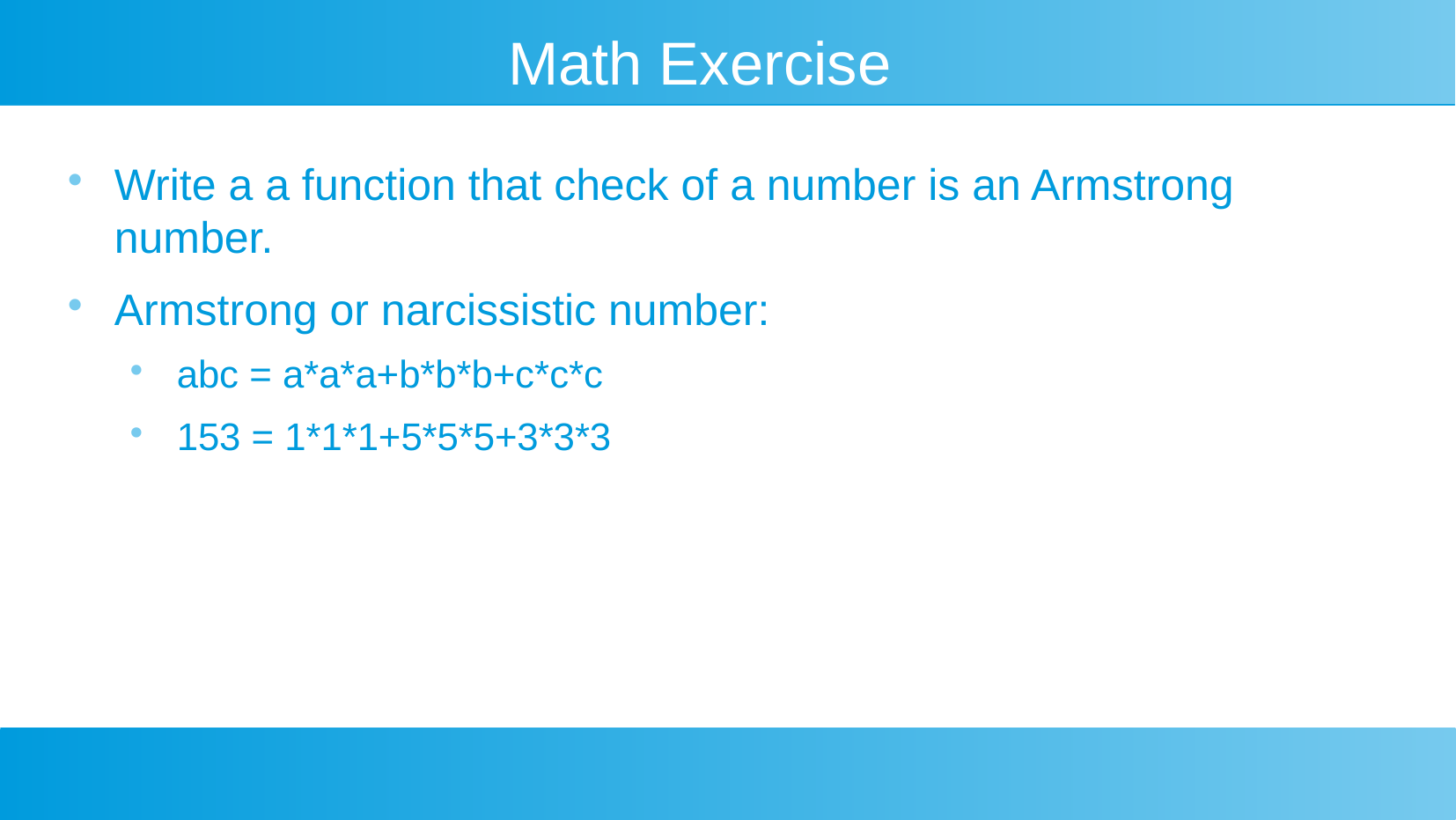

Math Exercise

Write a a function that check of a number is an Armstrong number.
Armstrong or narcissistic number:
abc = a*a*a+b*b*b+c*c*c
153 = 1*1*1+5*5*5+3*3*3